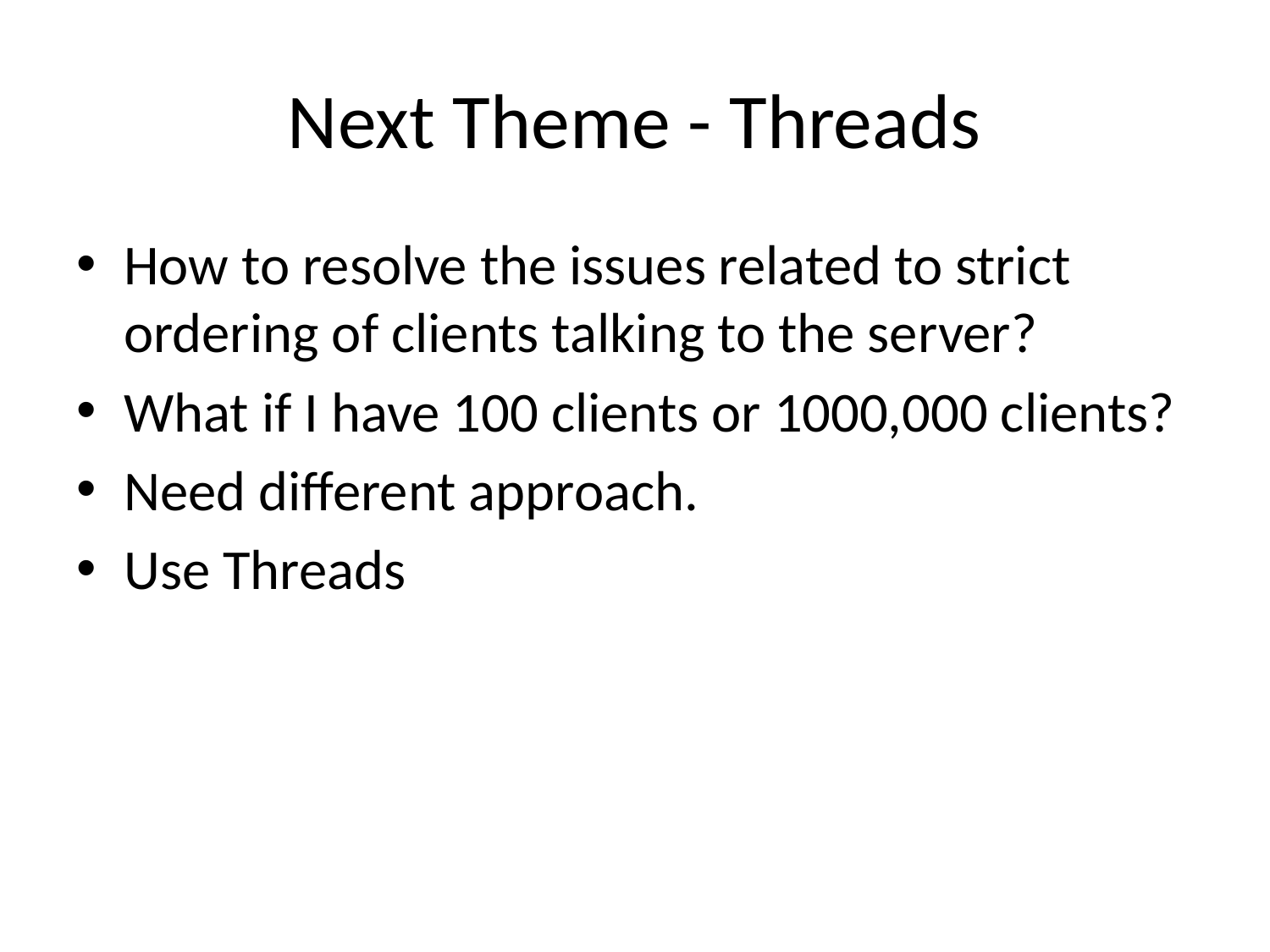

# Next Theme - Threads
How to resolve the issues related to strict ordering of clients talking to the server?
What if I have 100 clients or 1000,000 clients?
Need different approach.
Use Threads